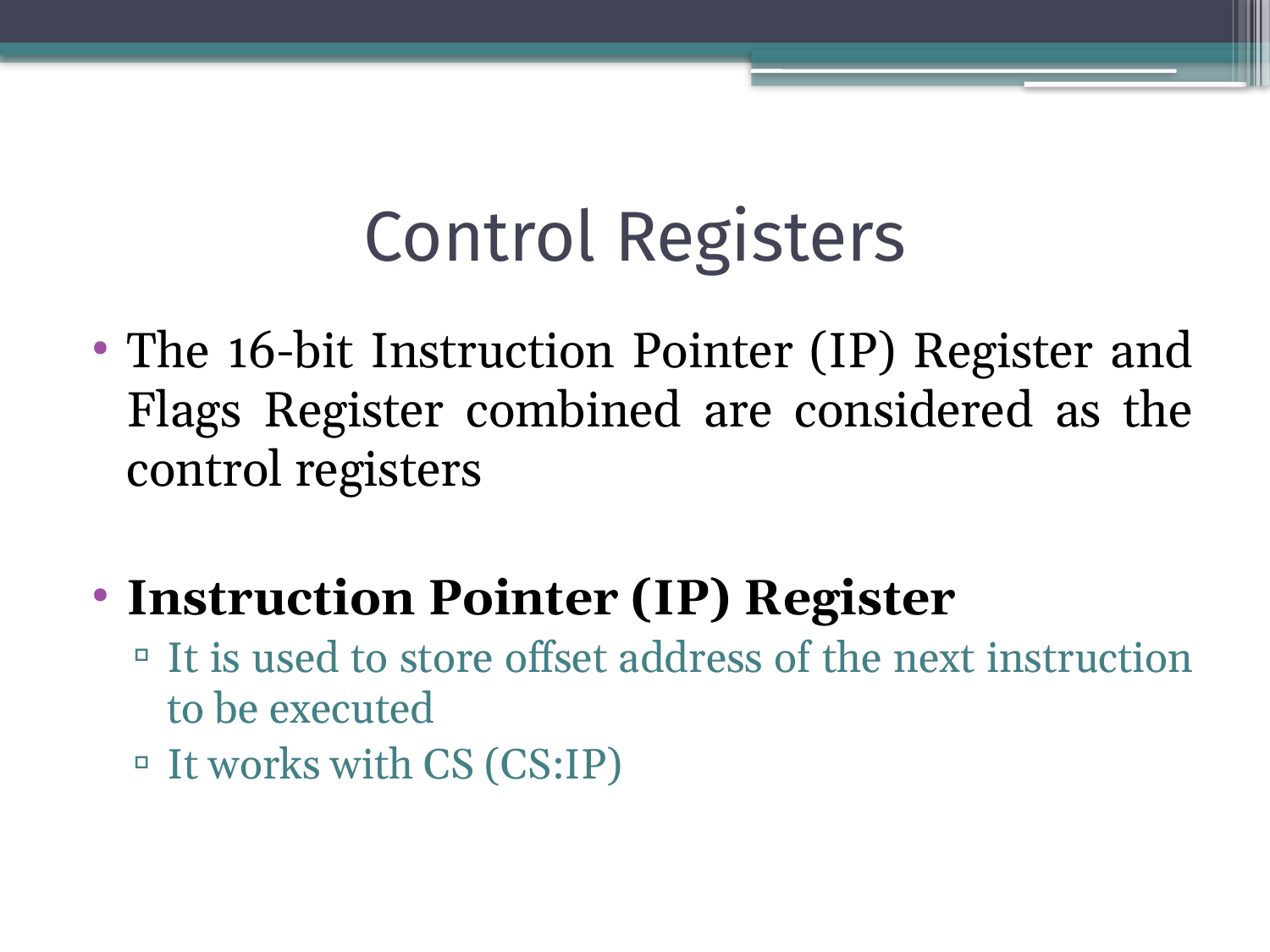

# Control Registers
The 16-bit Instruction Pointer (IP) Register and Flags Register combined are considered as the control registers

Instruction Pointer (IP) Register
It is used to store offset address of the next instruction to be executed
It works with CS (CS:IP)